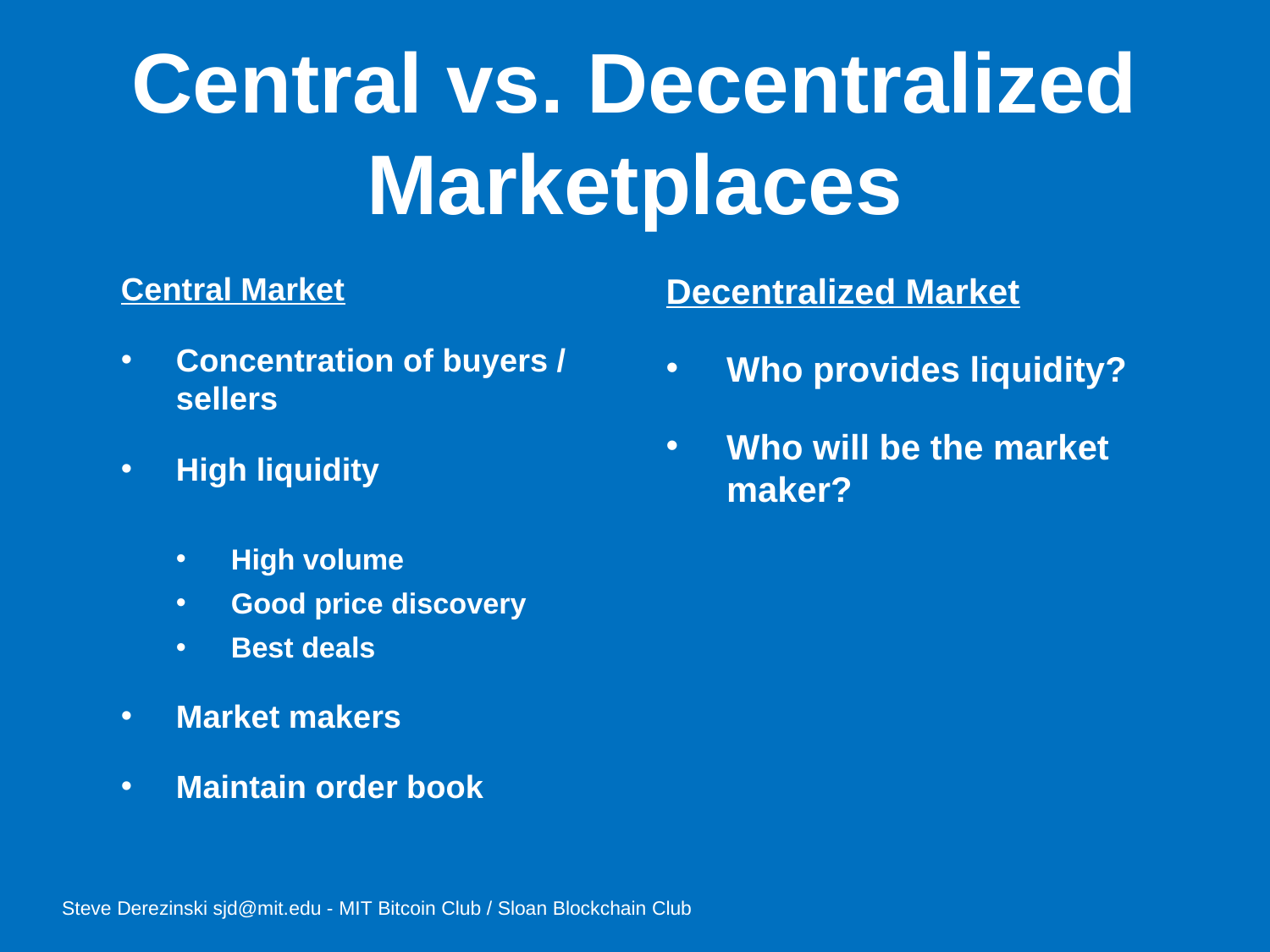

# Central vs. Decentralized Marketplaces
Central Market
Concentration of buyers / sellers
High liquidity

High volume
Good price discovery
Best deals
Market makers
Maintain order book
Decentralized Market
Who provides liquidity?
Who will be the market maker?

Steve Derezinski sjd@mit.edu - MIT Bitcoin Club / Sloan Blockchain Club